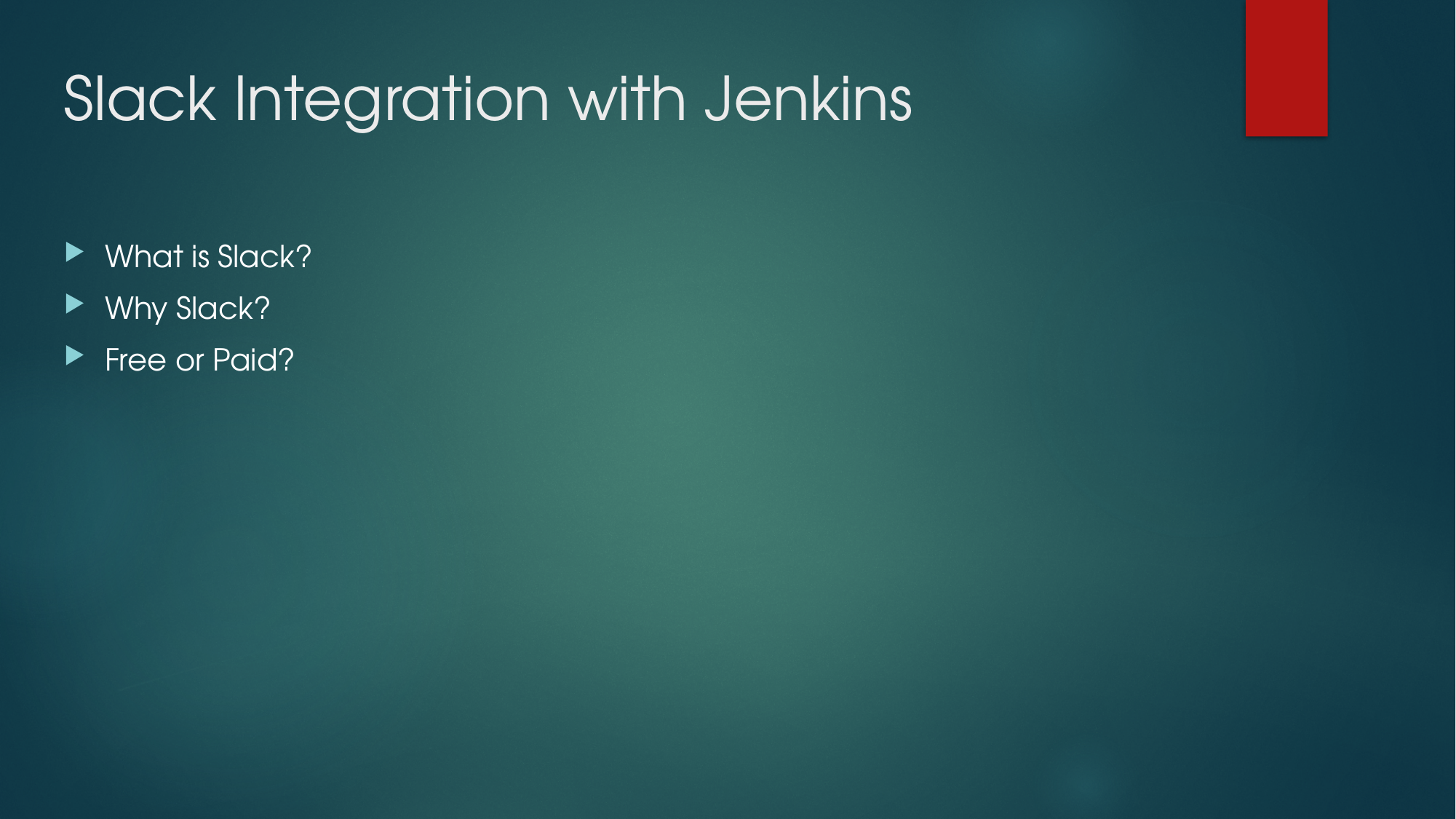

# Slack Integration with Jenkins

What is Slack?
Why Slack?
Free or Paid?